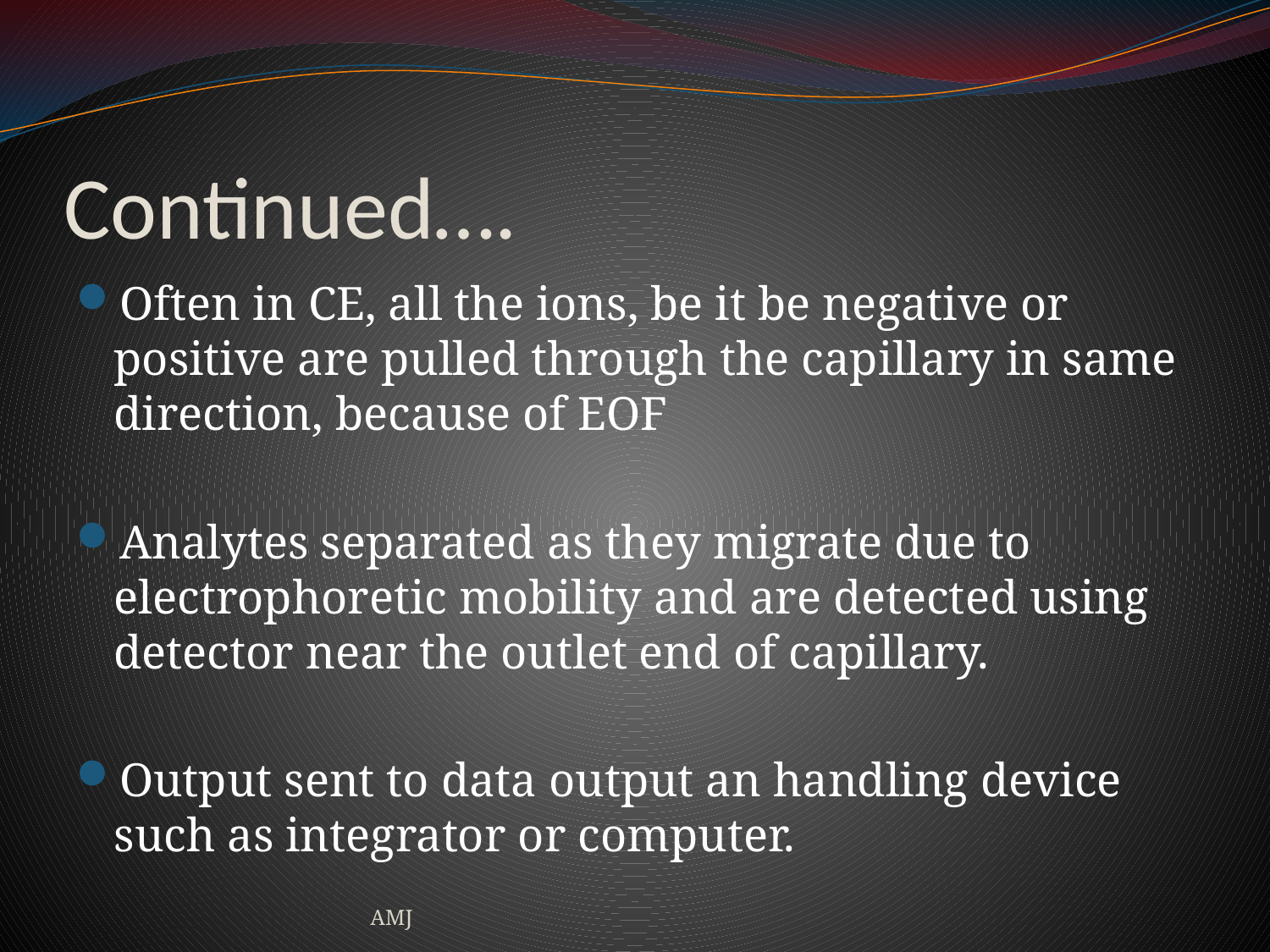

# Continued….
Often in CE, all the ions, be it be negative or positive are pulled through the capillary in same direction, because of EOF

Analytes separated as they migrate due to electrophoretic mobility and are detected using detector near the outlet end of capillary.

Output sent to data output an handling device such as integrator or computer.

AMJ